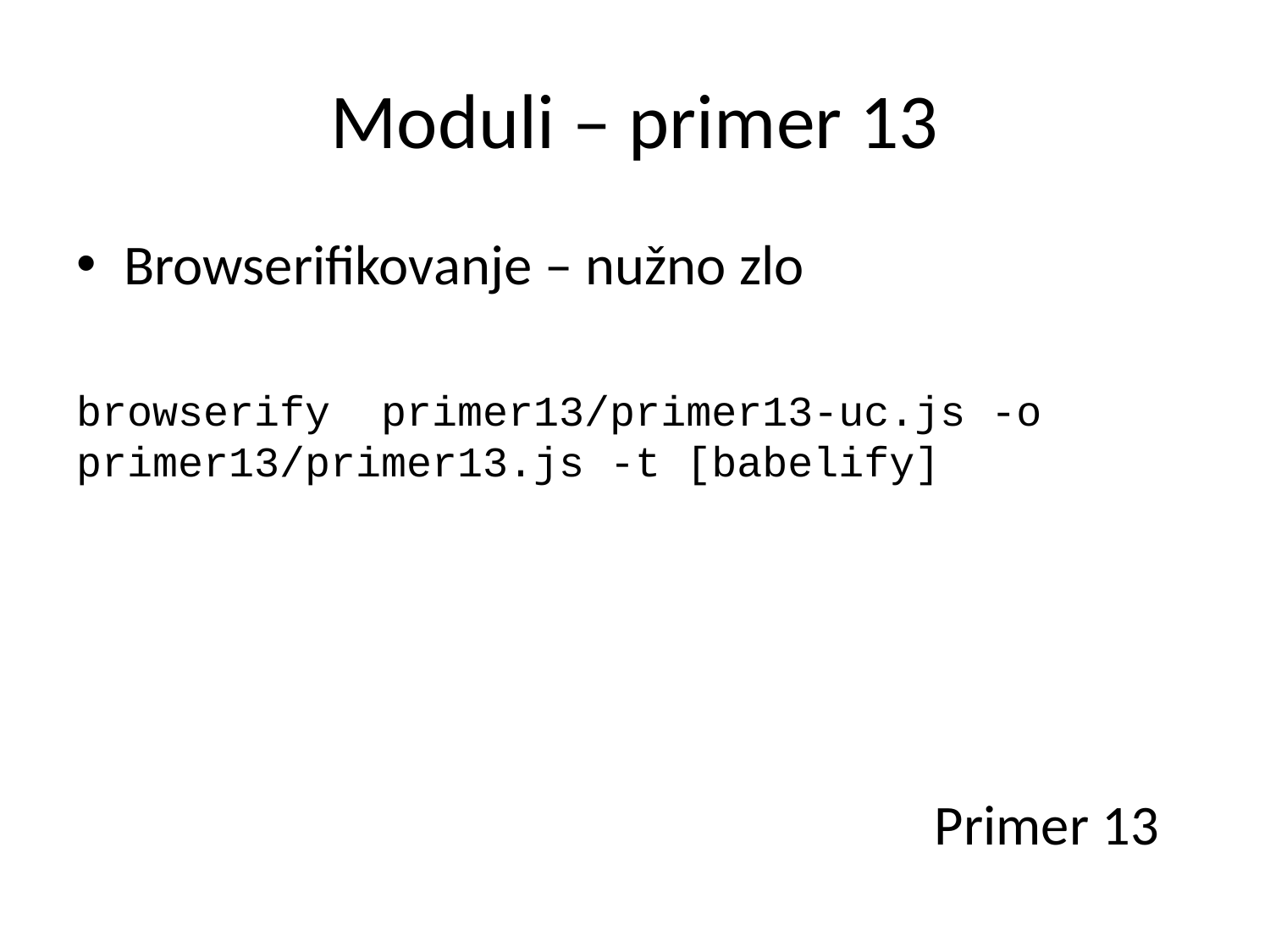

# Moduli – primer 13
Browserifikovanje – nužno zlo

browserify  primer13/primer13-uc.js -o primer13/primer13.js -t [babelify]
Primer 13